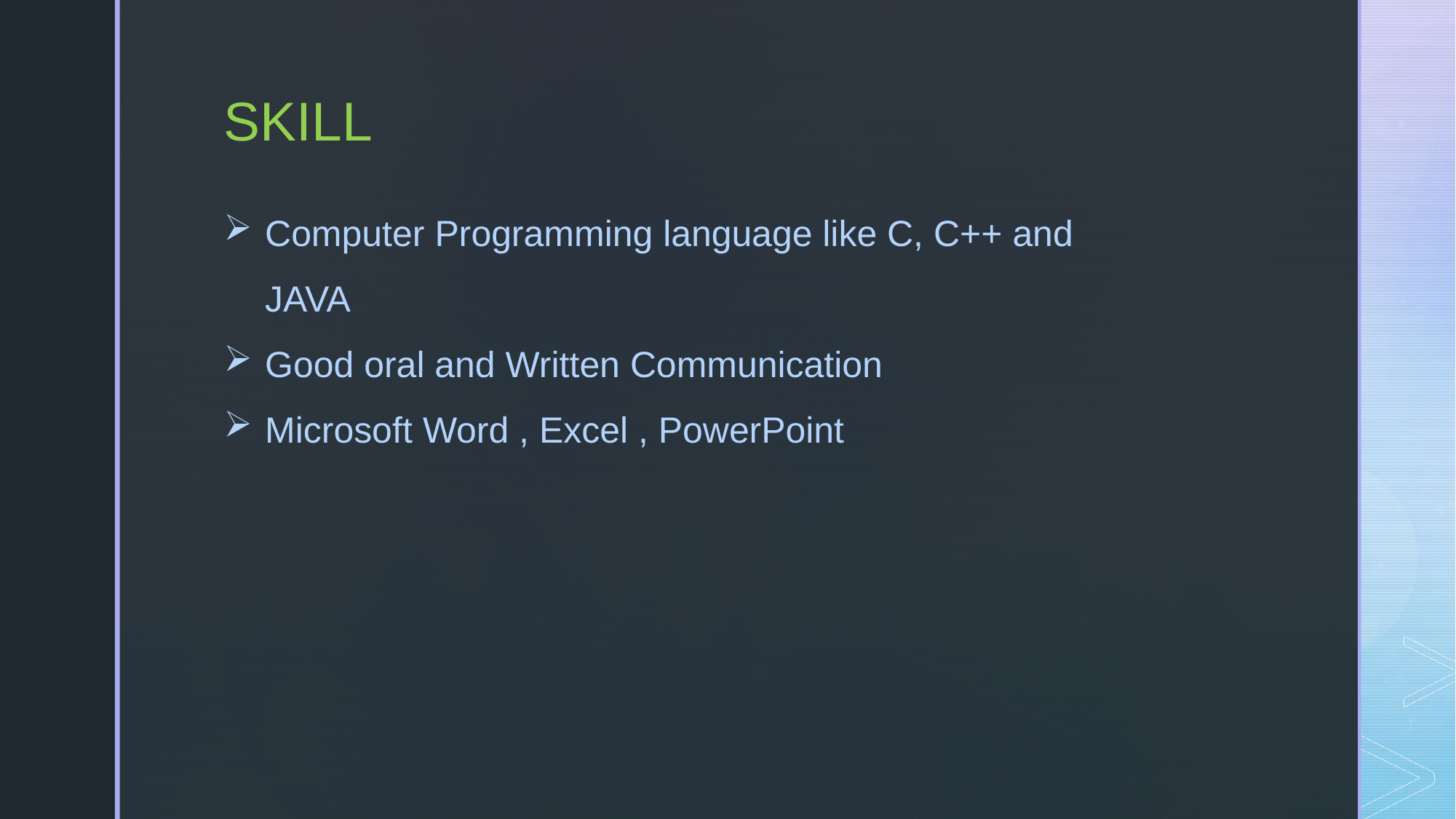

SKILL
Computer Programming language like C, C++ and JAVA
Good oral and Written Communication
Microsoft Word , Excel , PowerPoint